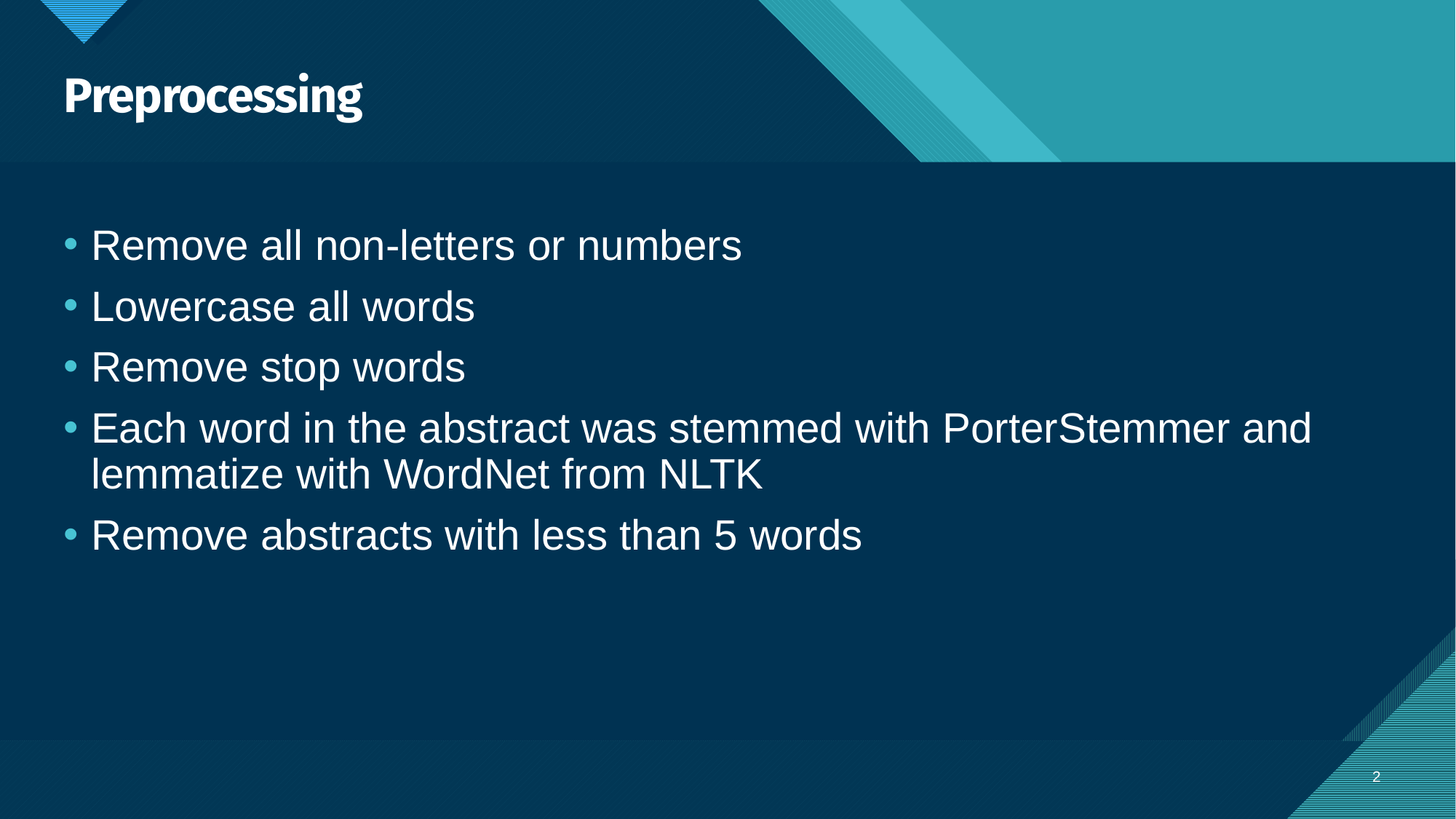

# Preprocessing
Remove all non-letters or numbers
Lowercase all words
Remove stop words
Each word in the abstract was stemmed with PorterStemmer and lemmatize with WordNet from NLTK
Remove abstracts with less than 5 words
2